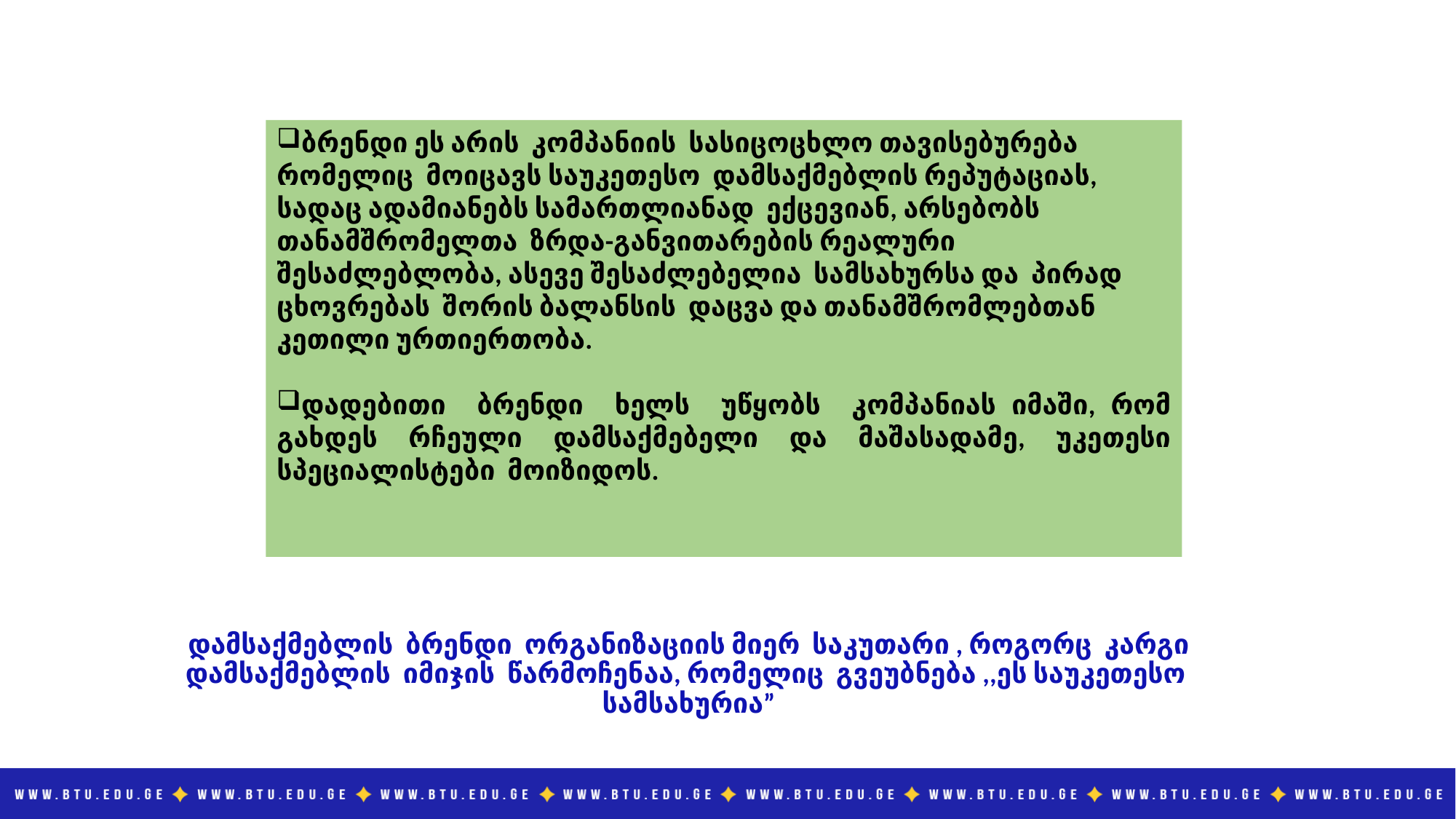

ბრენდი ეს არის  კომპანიის  სასიცოცხლო თავისებურება რომელიც  მოიცავს საუკეთესო  დამსაქმებლის რეპუტაციას, სადაც ადამიანებს სამართლიანად  ექცევიან, არსებობს  თანამშრომელთა  ზრდა-განვითარების რეალური შესაძლებლობა, ასევე შესაძლებელია  სამსახურსა და  პირად  ცხოვრებას  შორის ბალანსის  დაცვა და თანამშრომლებთან  კეთილი ურთიერთობა.

დადებითი  ბრენდი  ხელს  უწყობს  კომპანიას იმაში, რომ გახდეს რჩეული დამსაქმებელი და მაშასადამე, უკეთესი სპეციალისტები  მოიზიდოს.

დამსაქმებლის  ბრენდი  ორგანიზაციის მიერ  საკუთარი , როგორც  კარგი დამსაქმებლის  იმიჯის  წარმოჩენაა, რომელიც  გვეუბნება ,,ეს საუკეთესო  სამსახურია”